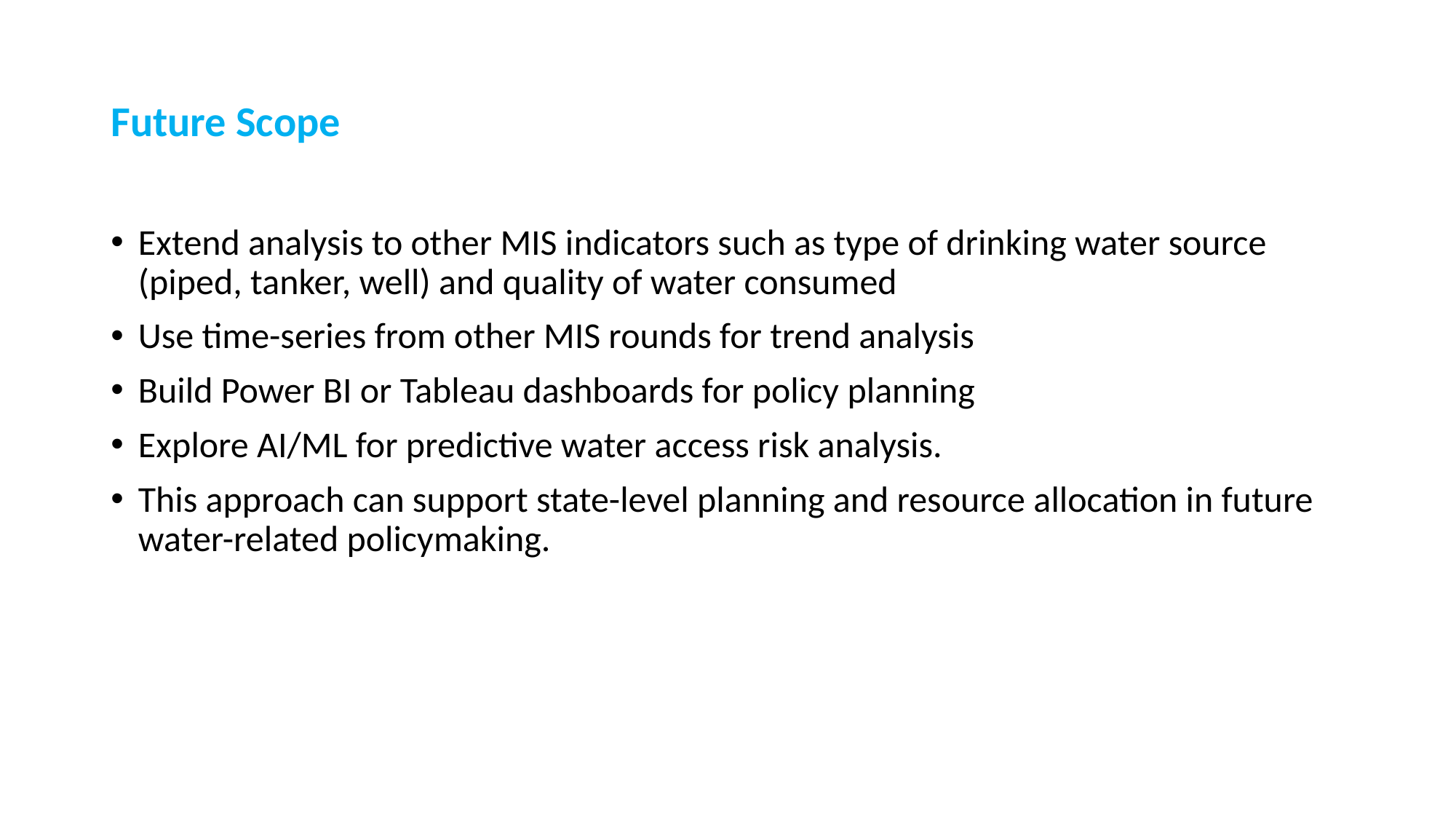

# Future Scope
Extend analysis to other MIS indicators such as type of drinking water source (piped, tanker, well) and quality of water consumed
Use time-series from other MIS rounds for trend analysis
Build Power BI or Tableau dashboards for policy planning
Explore AI/ML for predictive water access risk analysis.
This approach can support state-level planning and resource allocation in future water-related policymaking.